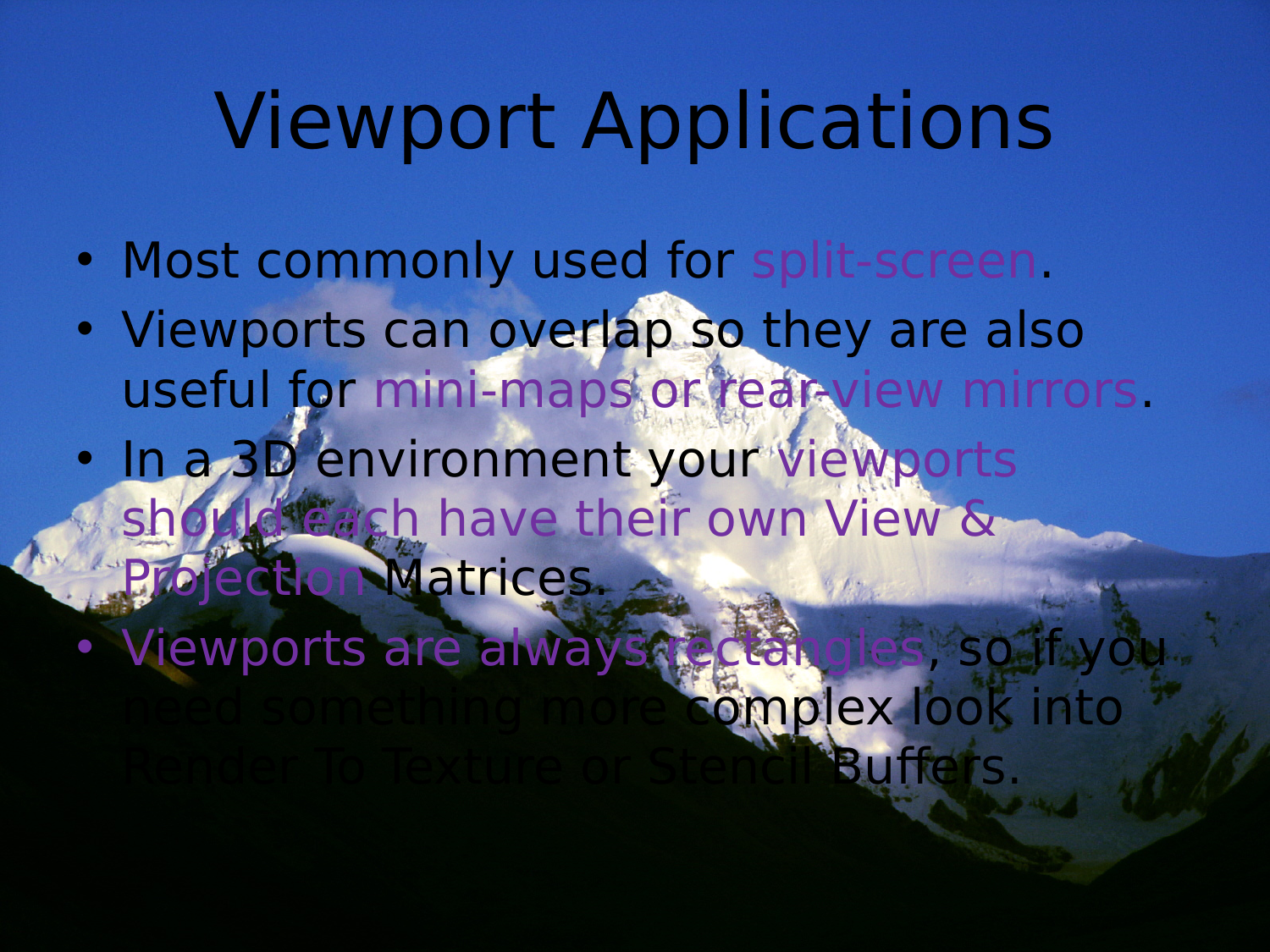

# Viewport Applications
Most commonly used for split-screen.
Viewports can overlap so they are also useful for mini-maps or rear-view mirrors.
In a 3D environment your viewports should each have their own View & Projection Matrices.
Viewports are always rectangles, so if you need something more complex look into Render To Texture or Stencil Buffers.